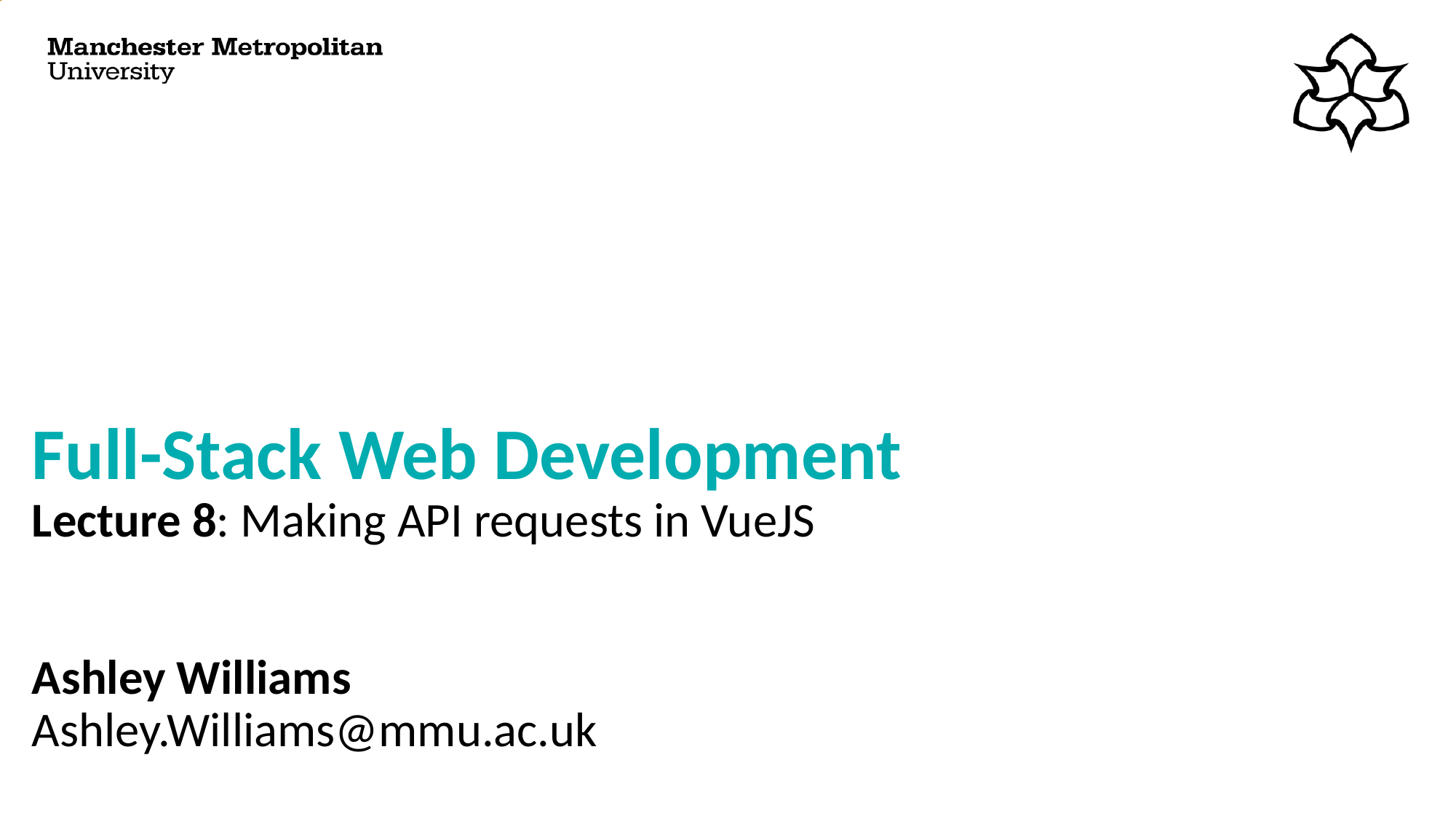

# Full-Stack Web Development Lecture 8: Making API requests in VueJS Ashley Williams Ashley.Williams@mmu.ac.uk